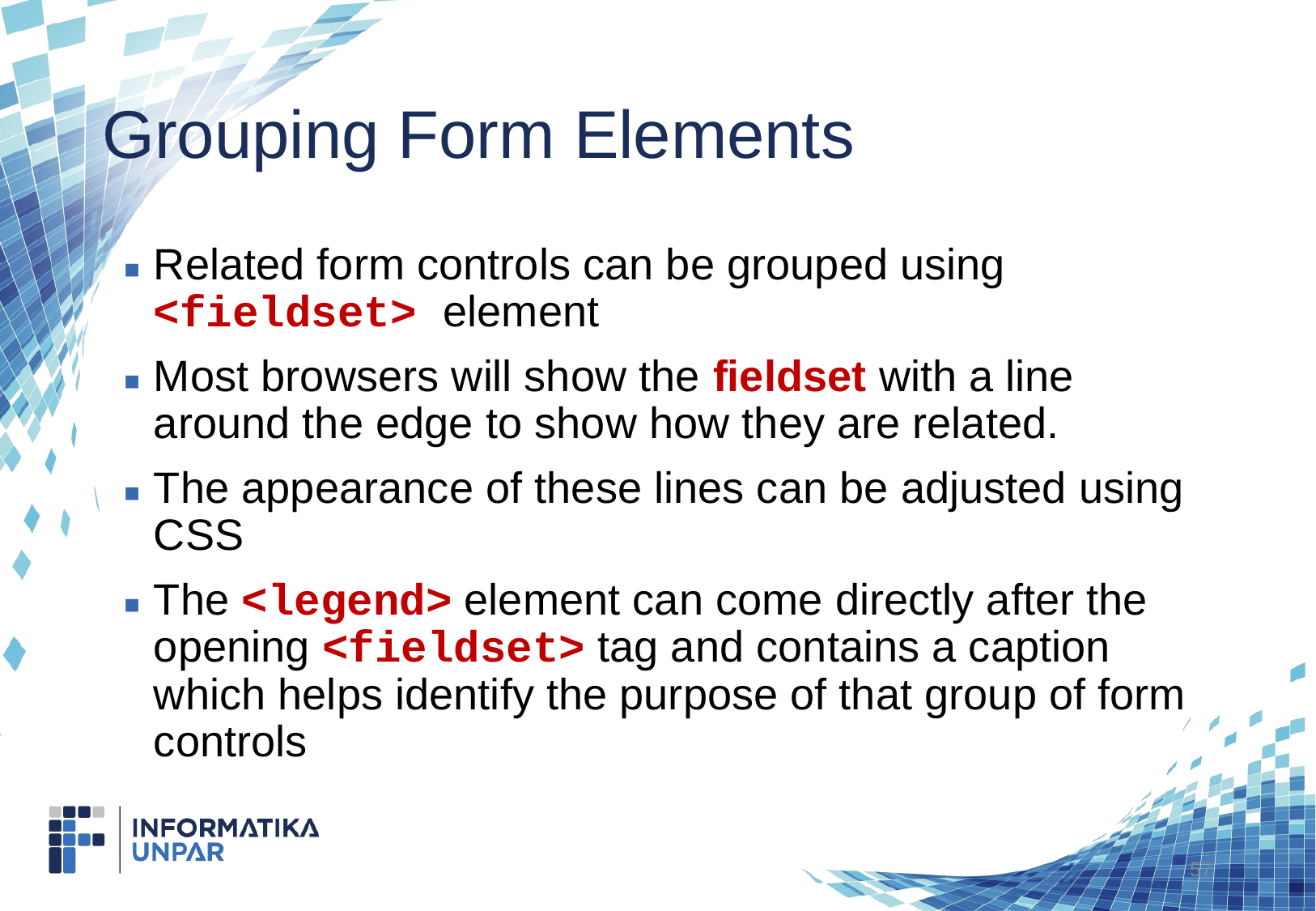

# Grouping Form Elements
Related form controls can be grouped using <fieldset> element
Most browsers will show the fieldset with a line around the edge to show how they are related.
The appearance of these lines can be adjusted using CSS
The <legend> element can come directly after the opening <fieldset> tag and contains a caption which helps identify the purpose of that group of form controls

57